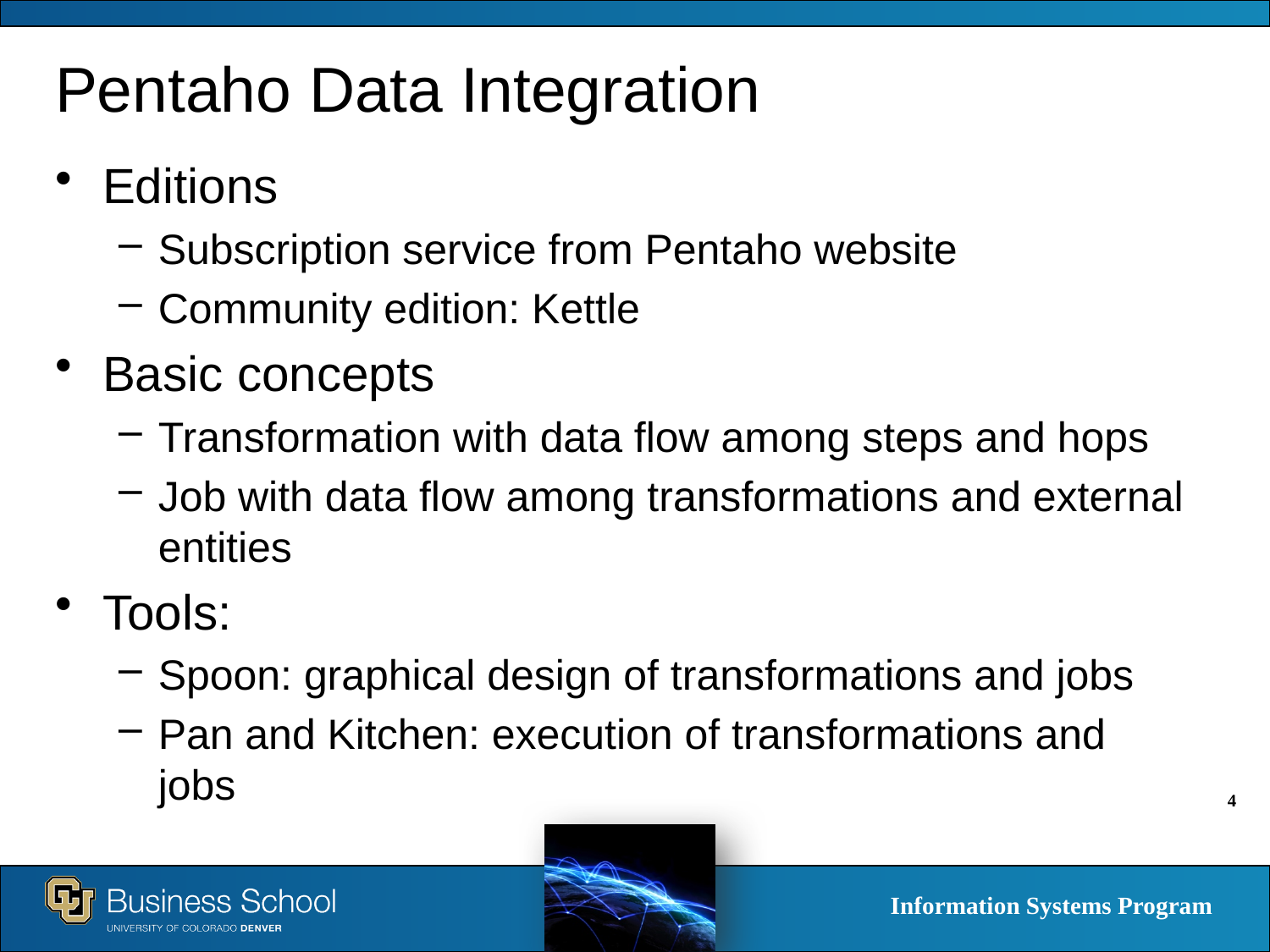

# Pentaho Data Integration
Editions
Subscription service from Pentaho website
Community edition: Kettle
Basic concepts
Transformation with data flow among steps and hops
Job with data flow among transformations and external entities
Tools:
Spoon: graphical design of transformations and jobs
Pan and Kitchen: execution of transformations and jobs